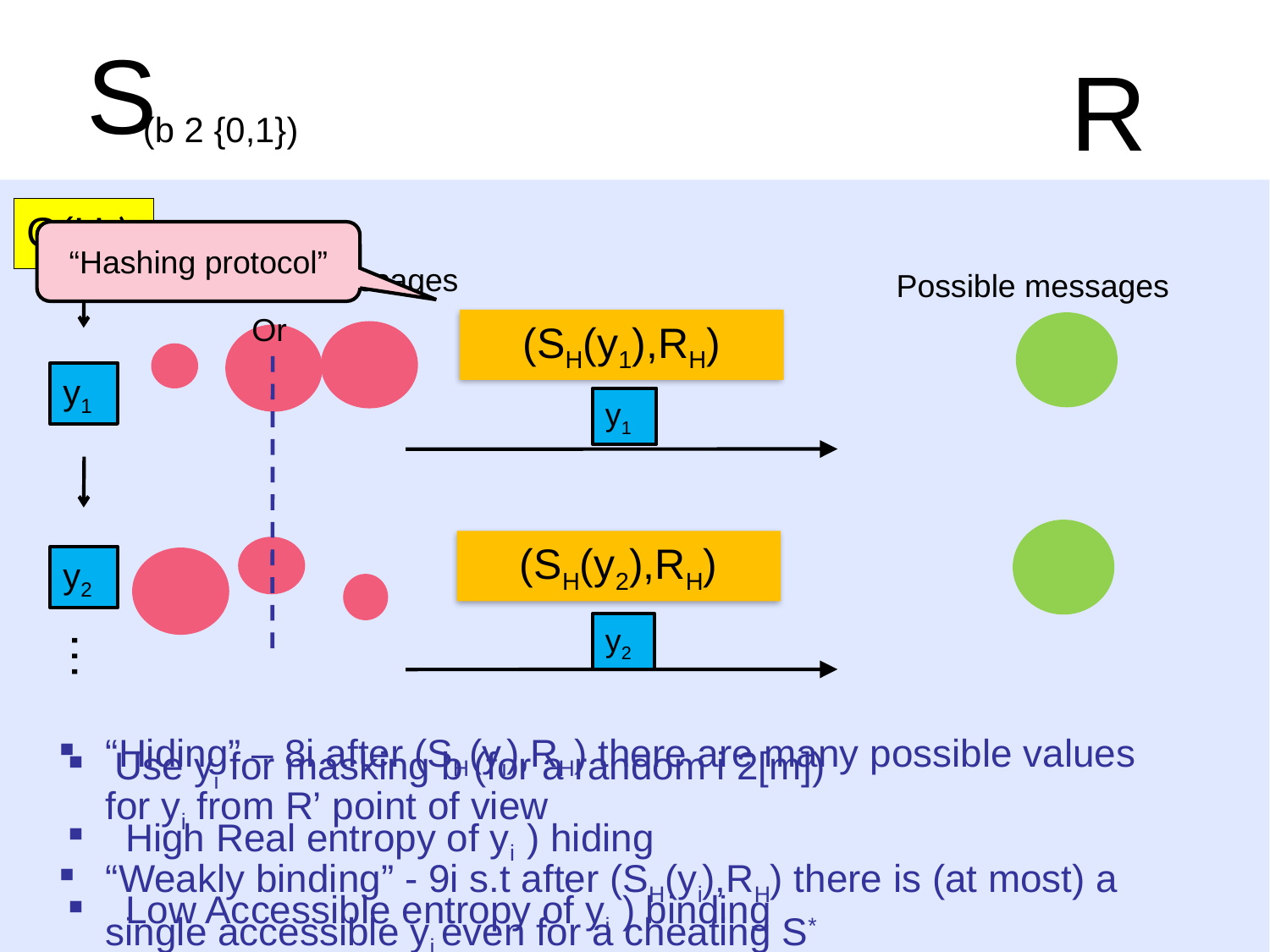

S
R
(b 2 {0,1})
G(Un)
“Hashing protocol”
Accessible messages

Possible messages

    Or

(SH(y1),RH)
y1
y1

(SH(y2),RH)
y2
y2

…
“Hiding” – 8i after (SH(yi),RH) there are many possible values for yi from R’ point of view
“Weakly binding” - 9i s.t after (SH(yi),RH) there is (at most) a single accessible yi even for a cheating S*
Use yi for masking b (for a random i 2[m])
 High Real entropy of yi  ) hiding
 Low Accessible entropy of yi  ) binding